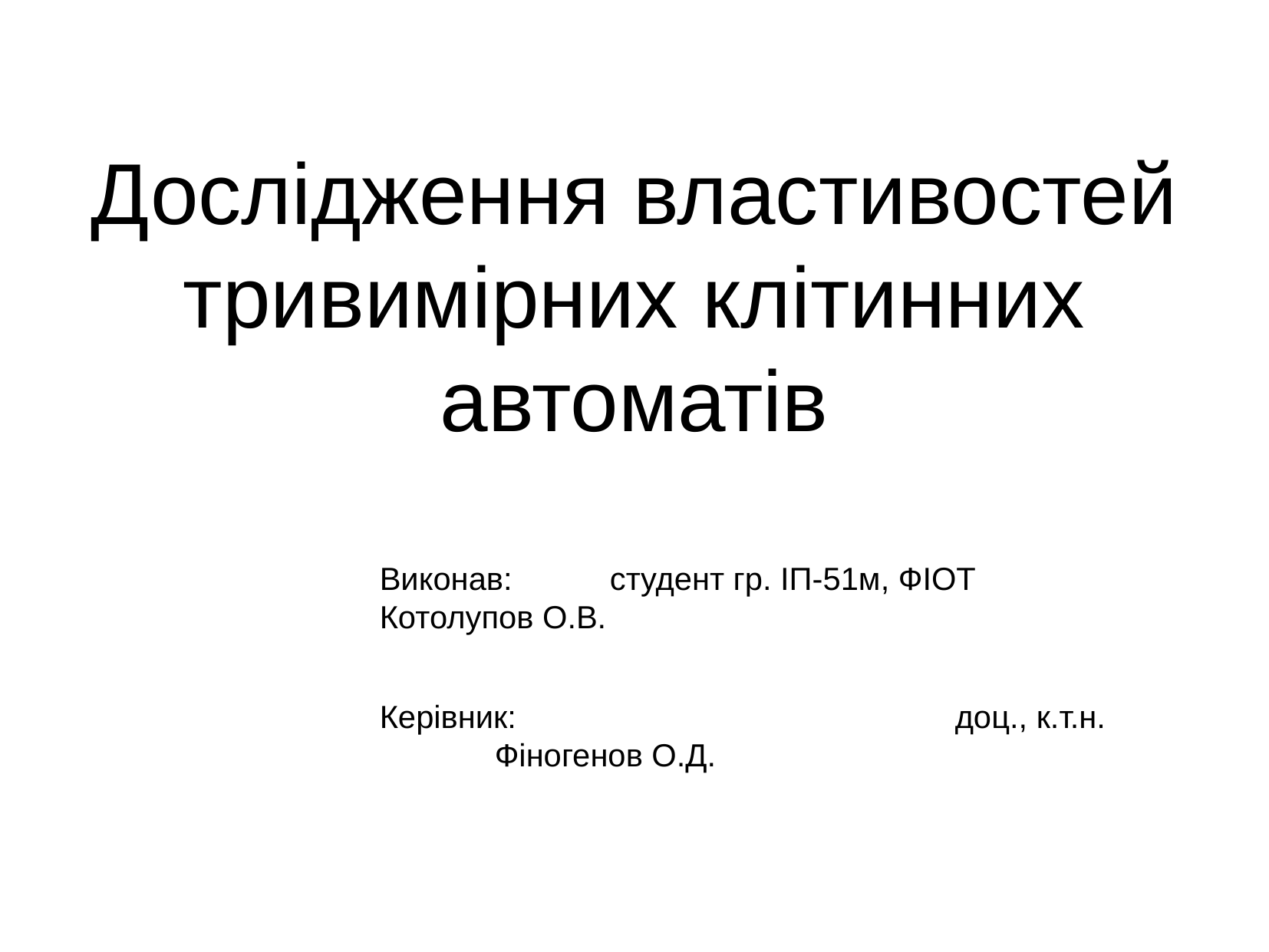

Дослідження властивостей тривимірних клітинних автоматів

Виконав:	студент гр. ІП-51м, ФІОТ	Котолупов О.В.
Керівник:				доц., к.т.н.		Фіногенов О.Д.